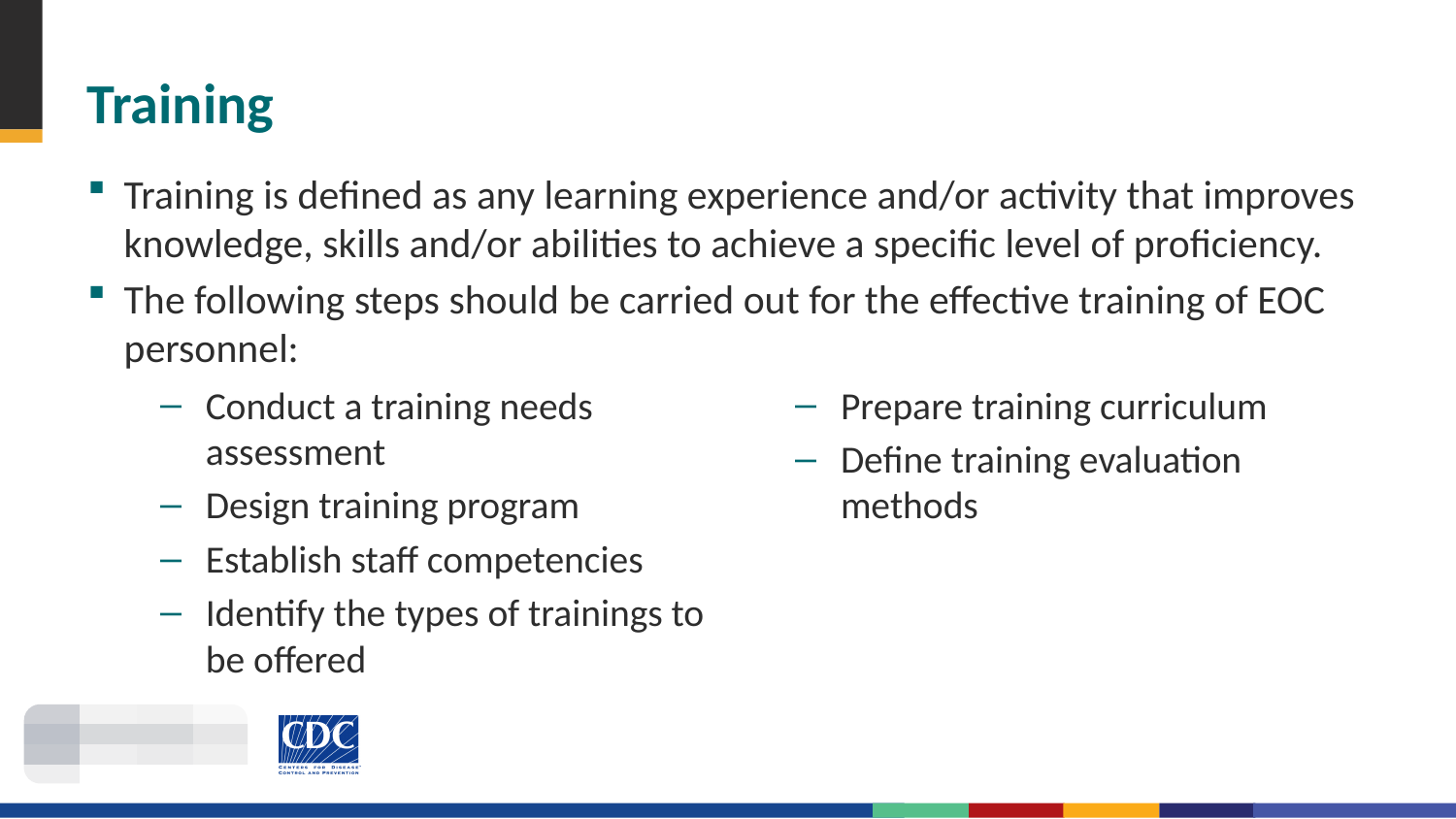

# Training
Training is defined as any learning experience and/or activity that improves knowledge, skills and/or abilities to achieve a specific level of proficiency.
The following steps should be carried out for the effective training of EOC personnel:
Conduct a training needs assessment
Design training program
Establish staff competencies
Identify the types of trainings to be offered
Prepare training curriculum
Define training evaluation methods